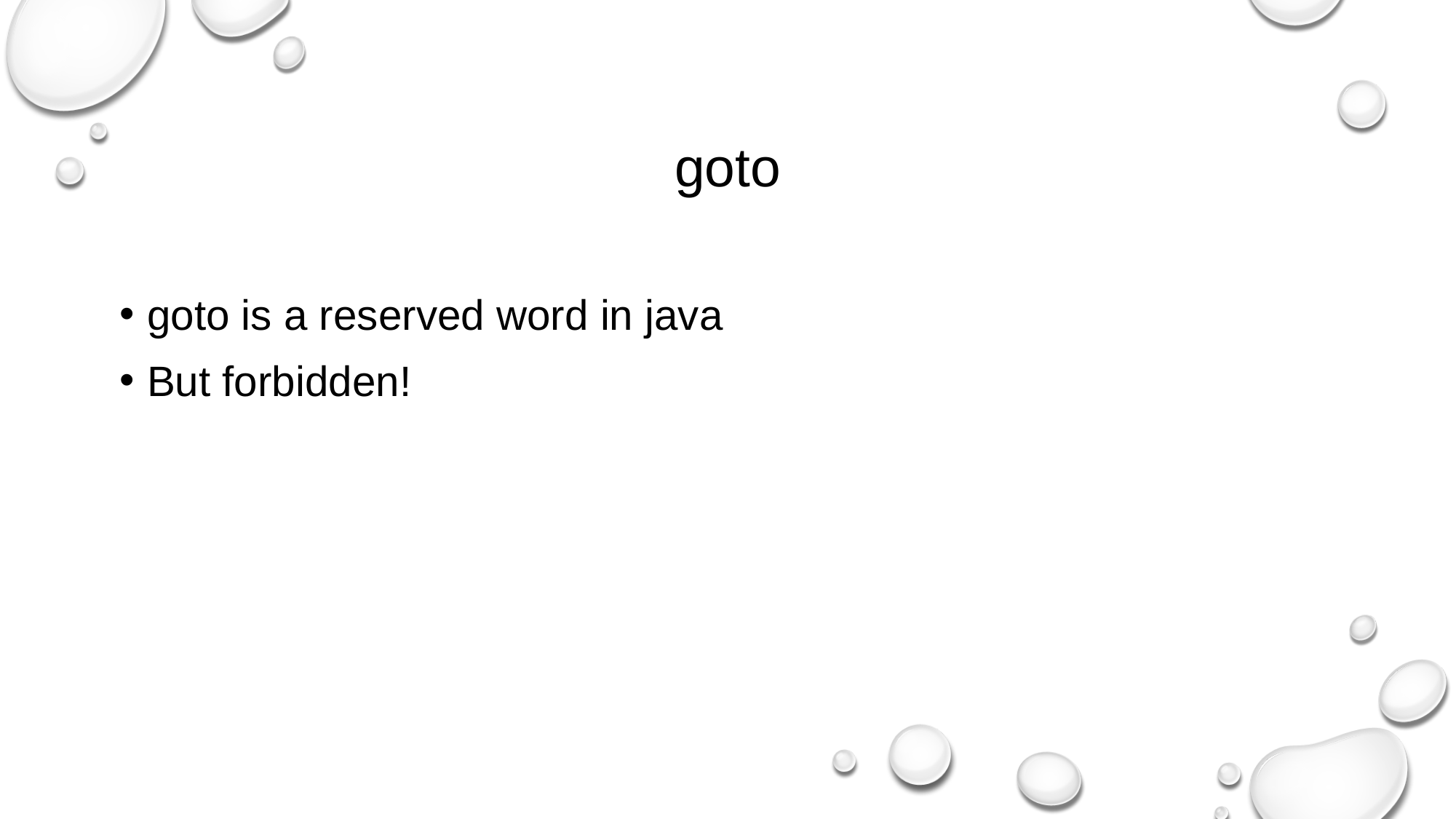

goto
goto is a reserved word in java
But forbidden!